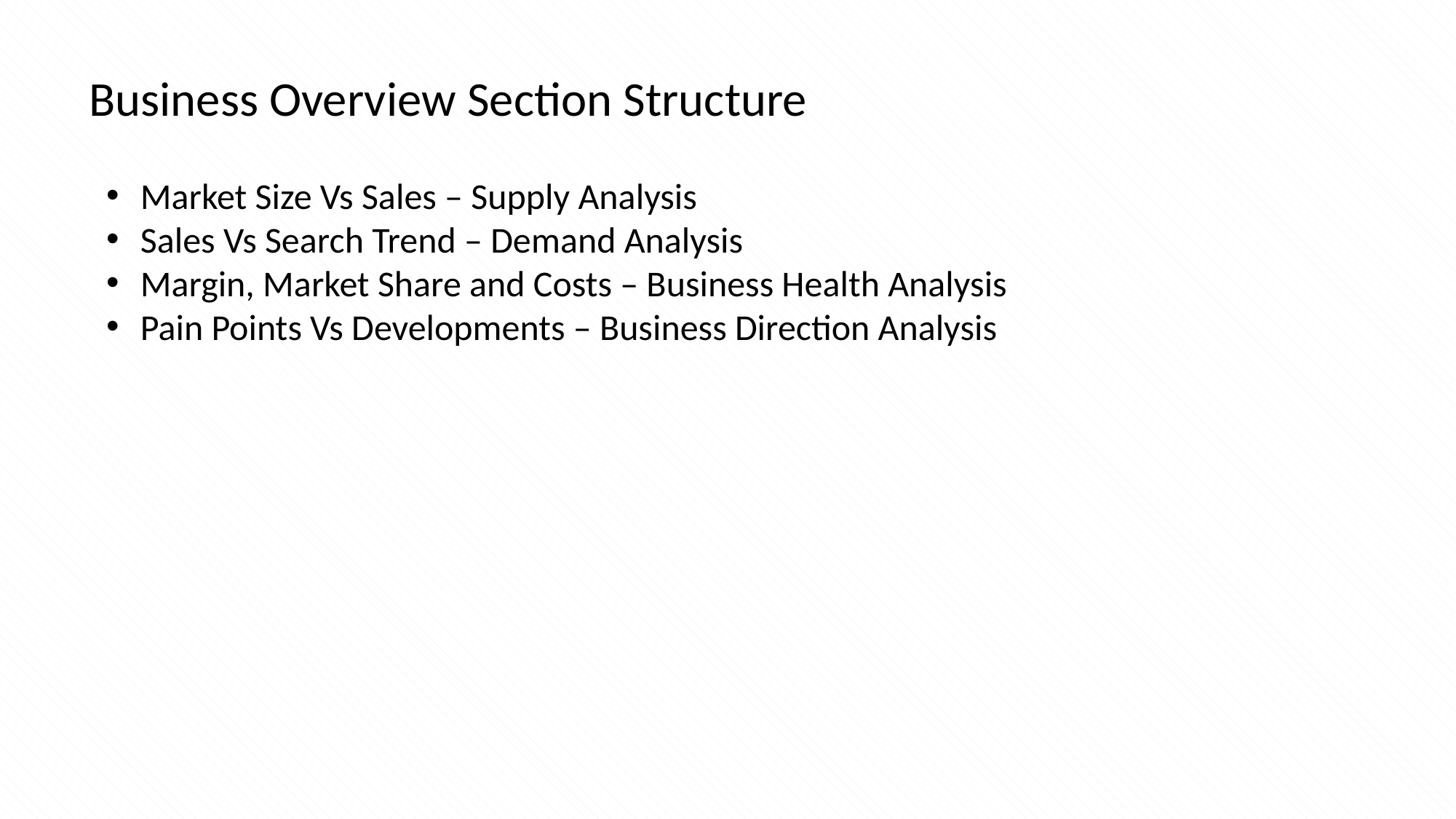

Business Overview Section Structure
Market Size Vs Sales – Supply Analysis
Sales Vs Search Trend – Demand Analysis
Margin, Market Share and Costs – Business Health Analysis
Pain Points Vs Developments – Business Direction Analysis